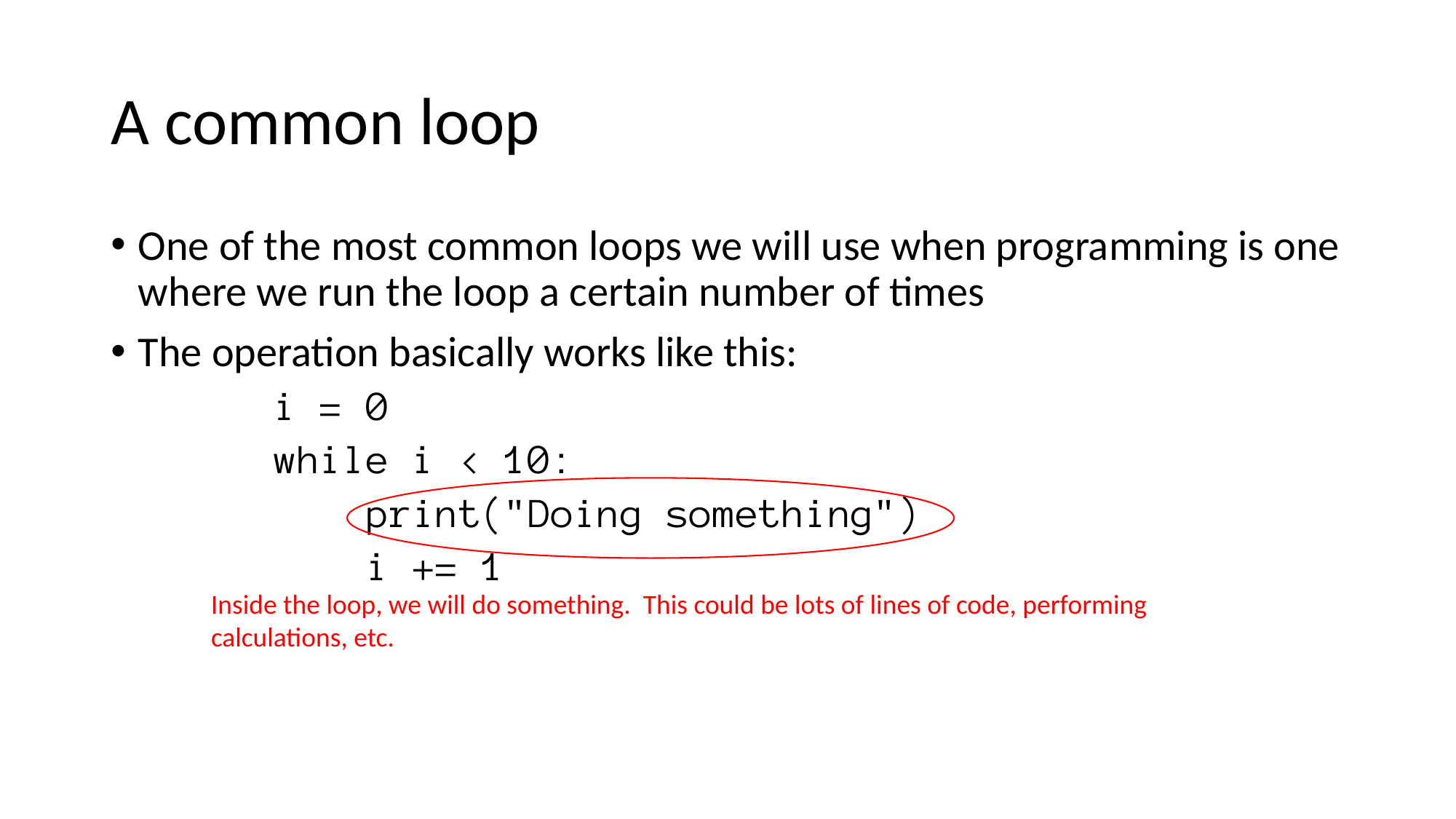

# A common loop
One of the most common loops we will use when programming is one where we run the loop a certain number of times
The operation basically works like this:
i = 0
while i < 10:
    print("Doing something")
    i += 1

Inside the loop, we will do something.  This could be lots of lines of code, performing calculations, etc.